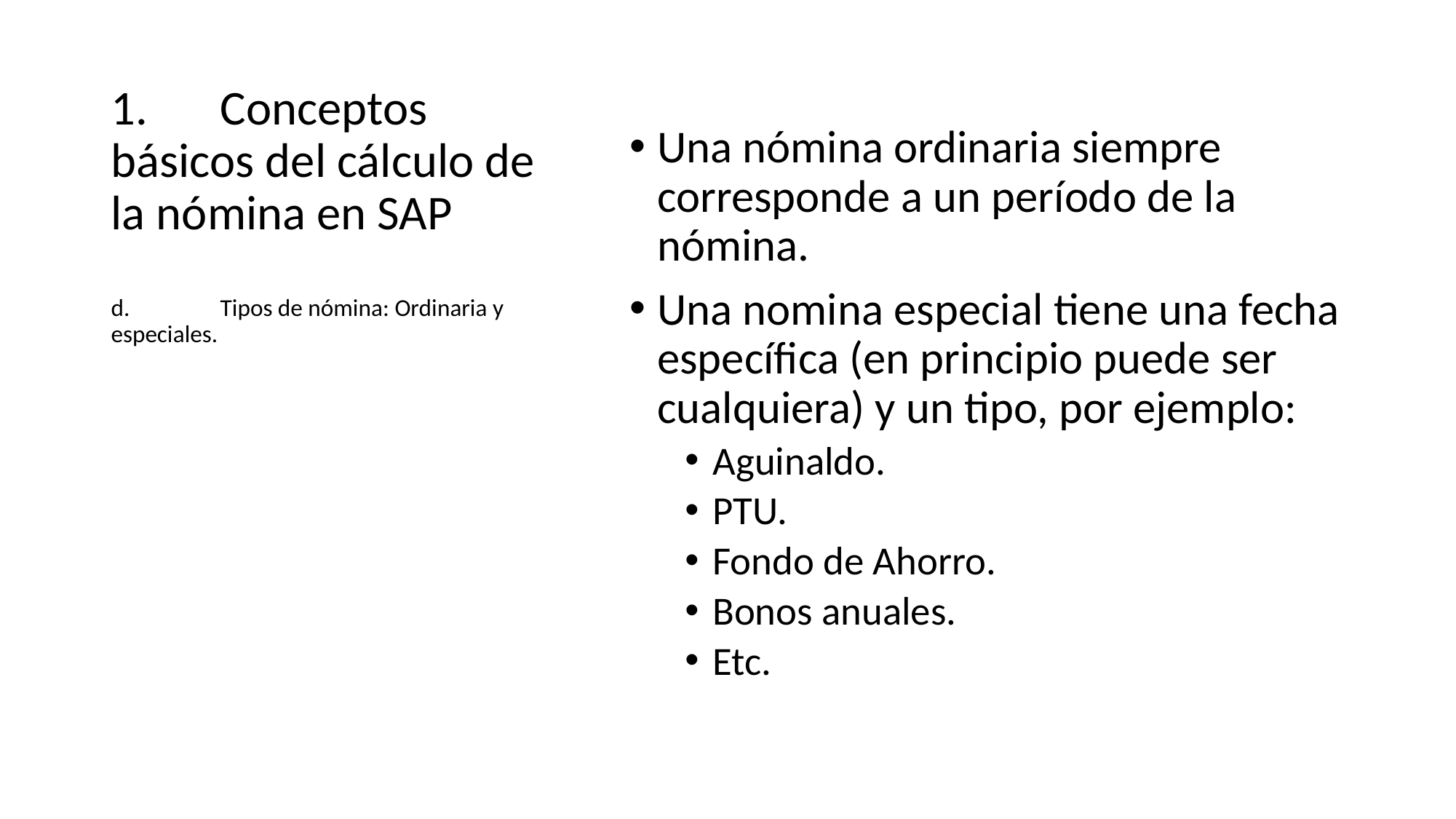

# 1.	Conceptos básicos del cálculo de la nómina en SAP
Una nómina ordinaria siempre corresponde a un período de la nómina.
Una nomina especial tiene una fecha específica (en principio puede ser cualquiera) y un tipo, por ejemplo:
Aguinaldo.
PTU.
Fondo de Ahorro.
Bonos anuales.
Etc.

d.	Tipos de nómina: Ordinaria y especiales.